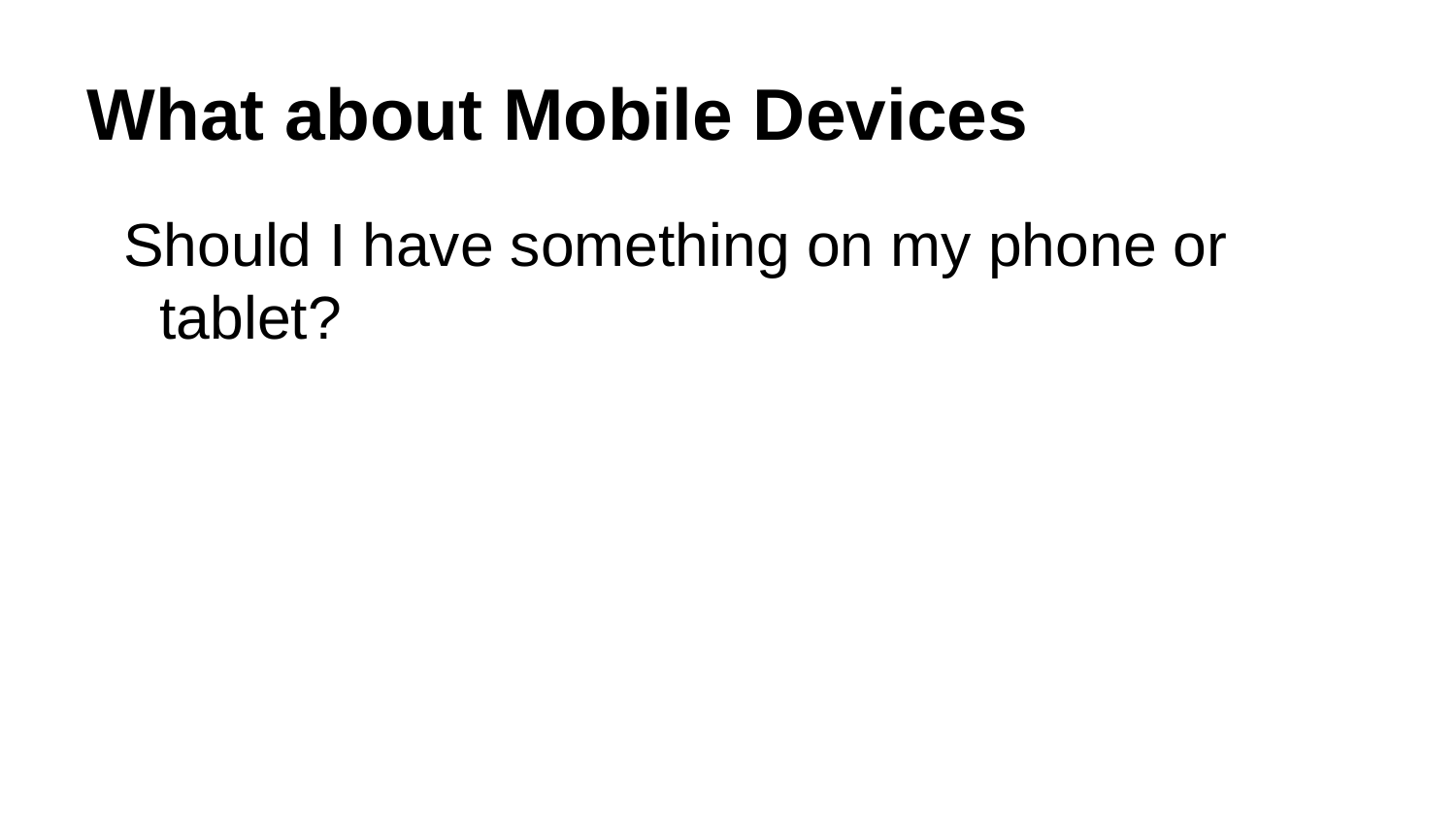

What about Mobile Devices
Should I have something on my phone or tablet?